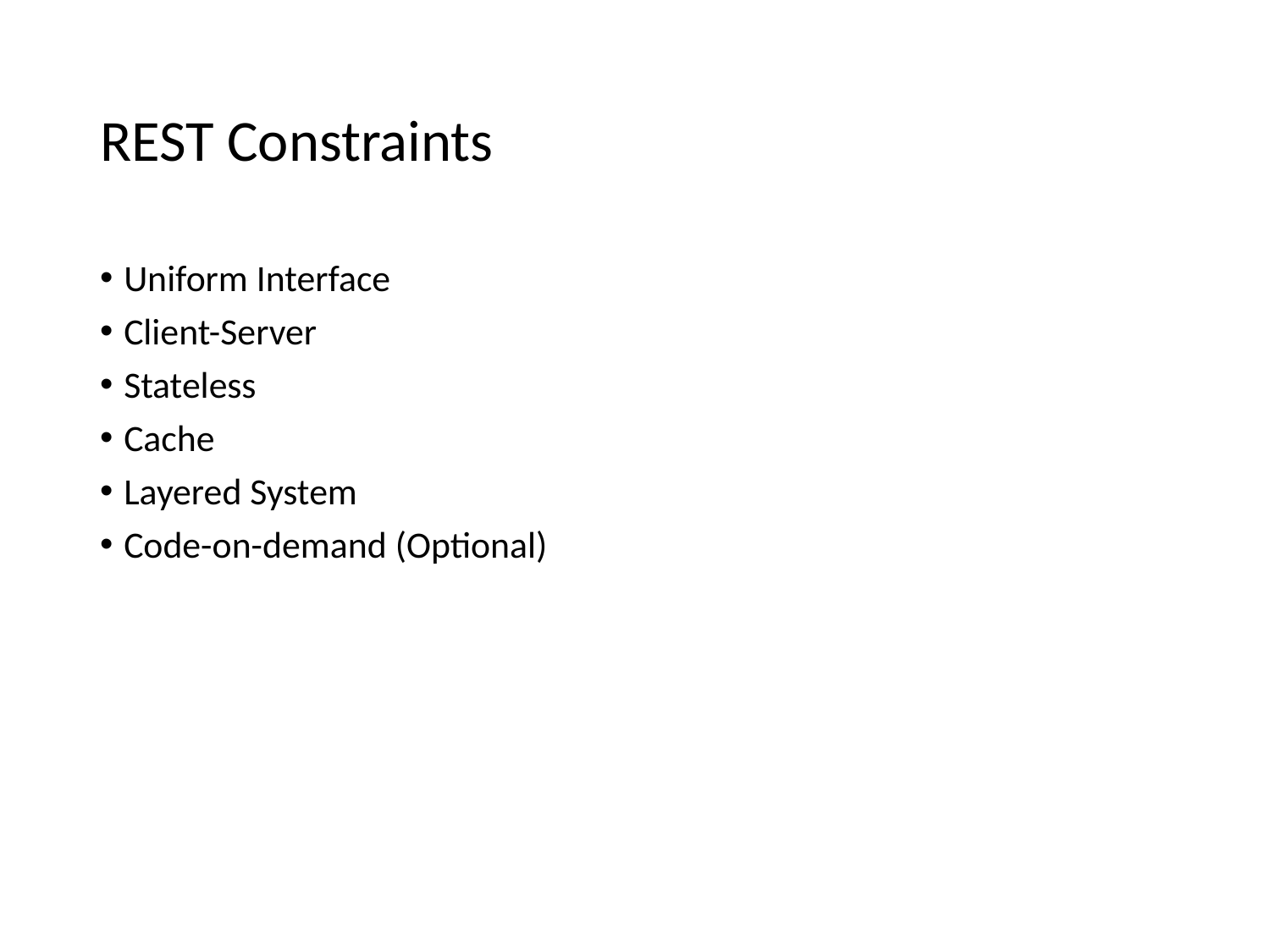

# REST Constraints
Uniform Interface
Client-Server
Stateless
Cache
Layered System
Code-on-demand (Optional)